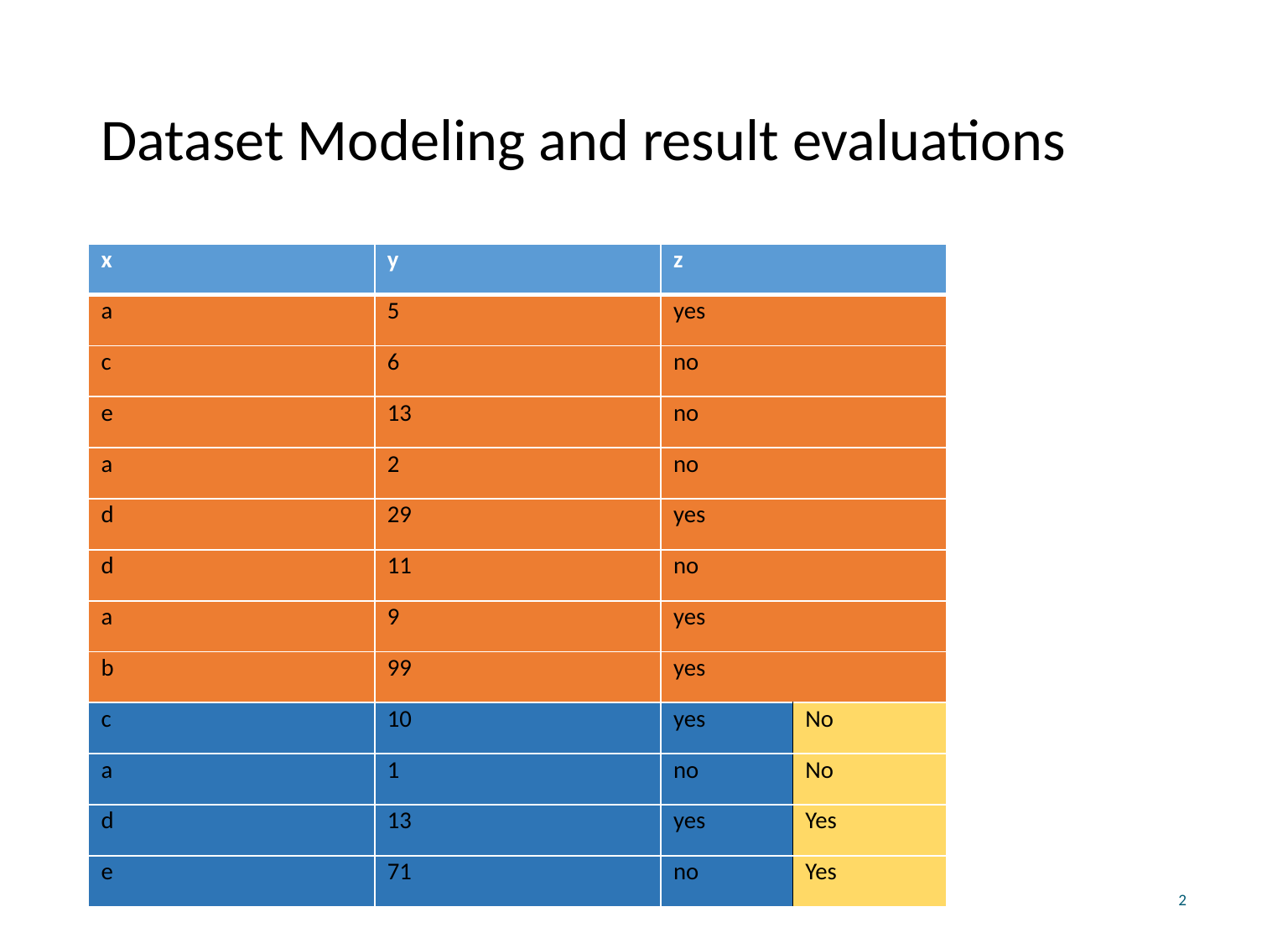

# Dataset Modeling and result evaluations
| x | y | z |  |
| --- | --- | --- | --- |
| a | 5 | yes |  |
| c | 6 | no |  |
| e | 13 | no |  |
| a | 2 | no |  |
| d | 29 | yes |  |
| d | 11 | no |  |
| a | 9 | yes |  |
| b | 99 | yes |  |
| c | 10 | yes | No |
| a | 1 | no | No |
| d | 13 | yes | Yes |
| e | 71 | no | Yes |
2